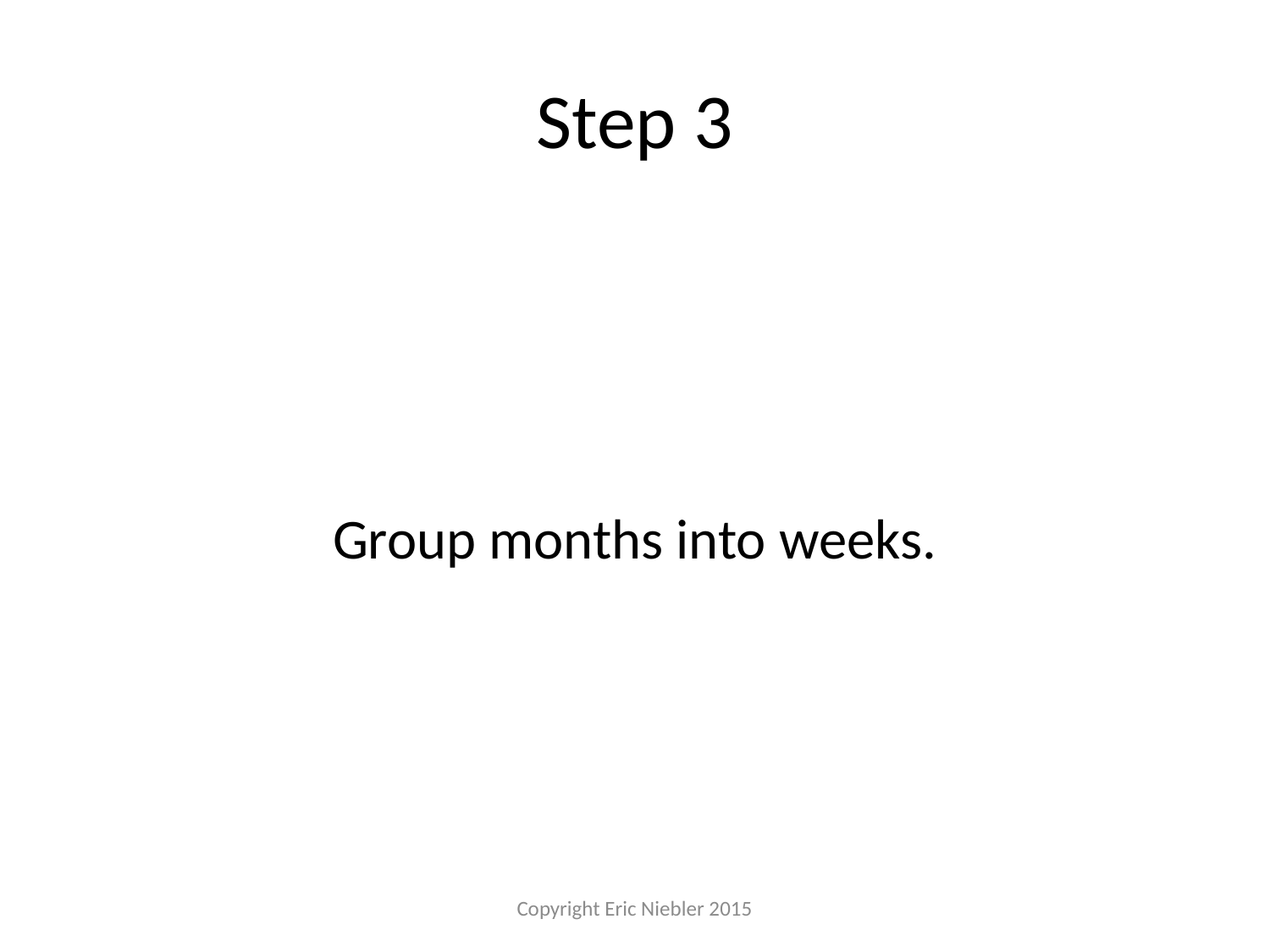

# Step 3
Group months into weeks.
Copyright Eric Niebler 2015